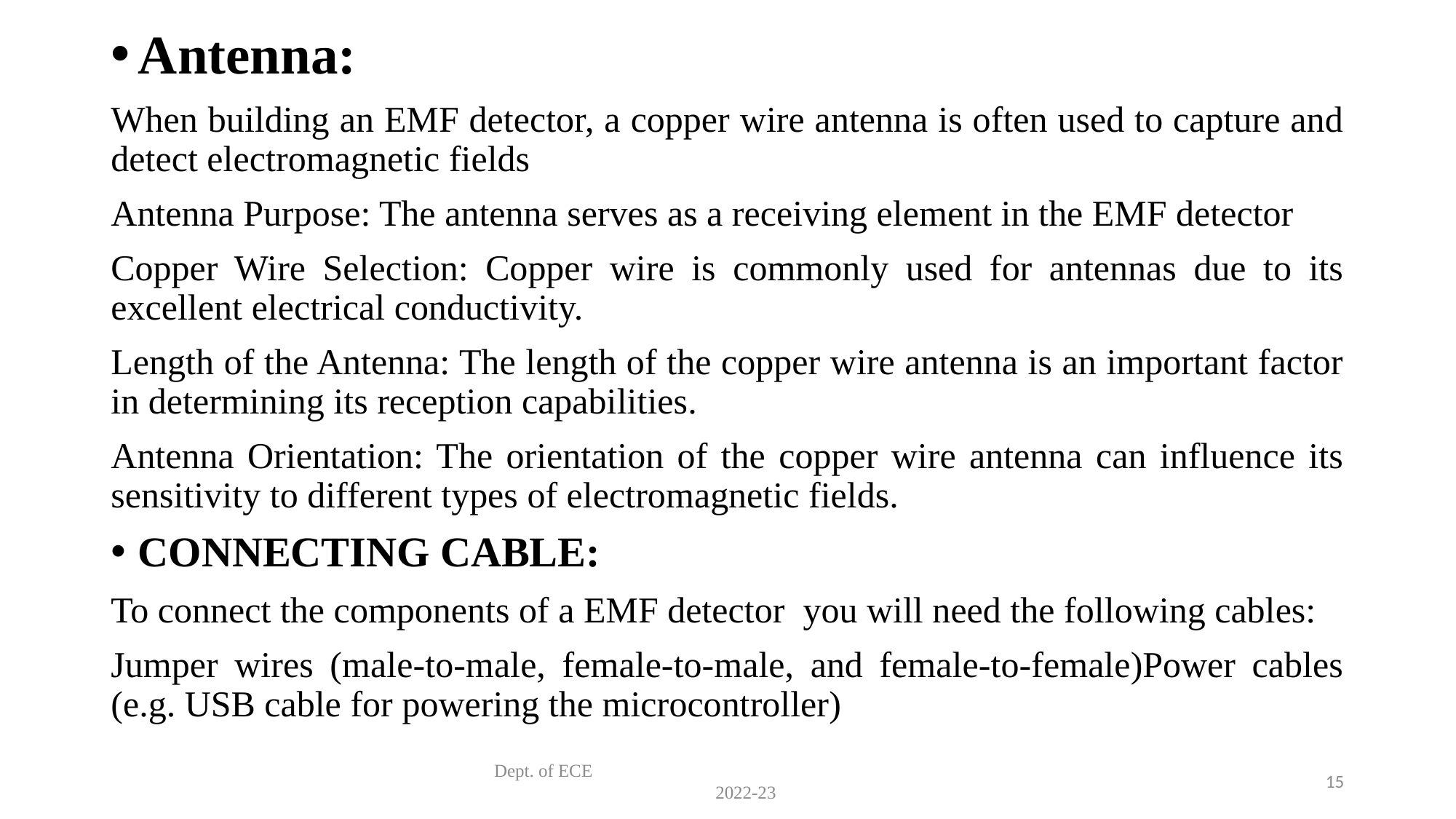

Antenna:
When building an EMF detector, a copper wire antenna is often used to capture and detect electromagnetic fields
Antenna Purpose: The antenna serves as a receiving element in the EMF detector
Copper Wire Selection: Copper wire is commonly used for antennas due to its excellent electrical conductivity.
Length of the Antenna: The length of the copper wire antenna is an important factor in determining its reception capabilities.
Antenna Orientation: The orientation of the copper wire antenna can influence its sensitivity to different types of electromagnetic fields.
CONNECTING CABLE:
To connect the components of a EMF detector  you will need the following cables:
Jumper wires (male-to-male, female-to-male, and female-to-female)Power cables (e.g. USB cable for powering the microcontroller)
Dept. of ECE                                                                                          2022-23
15